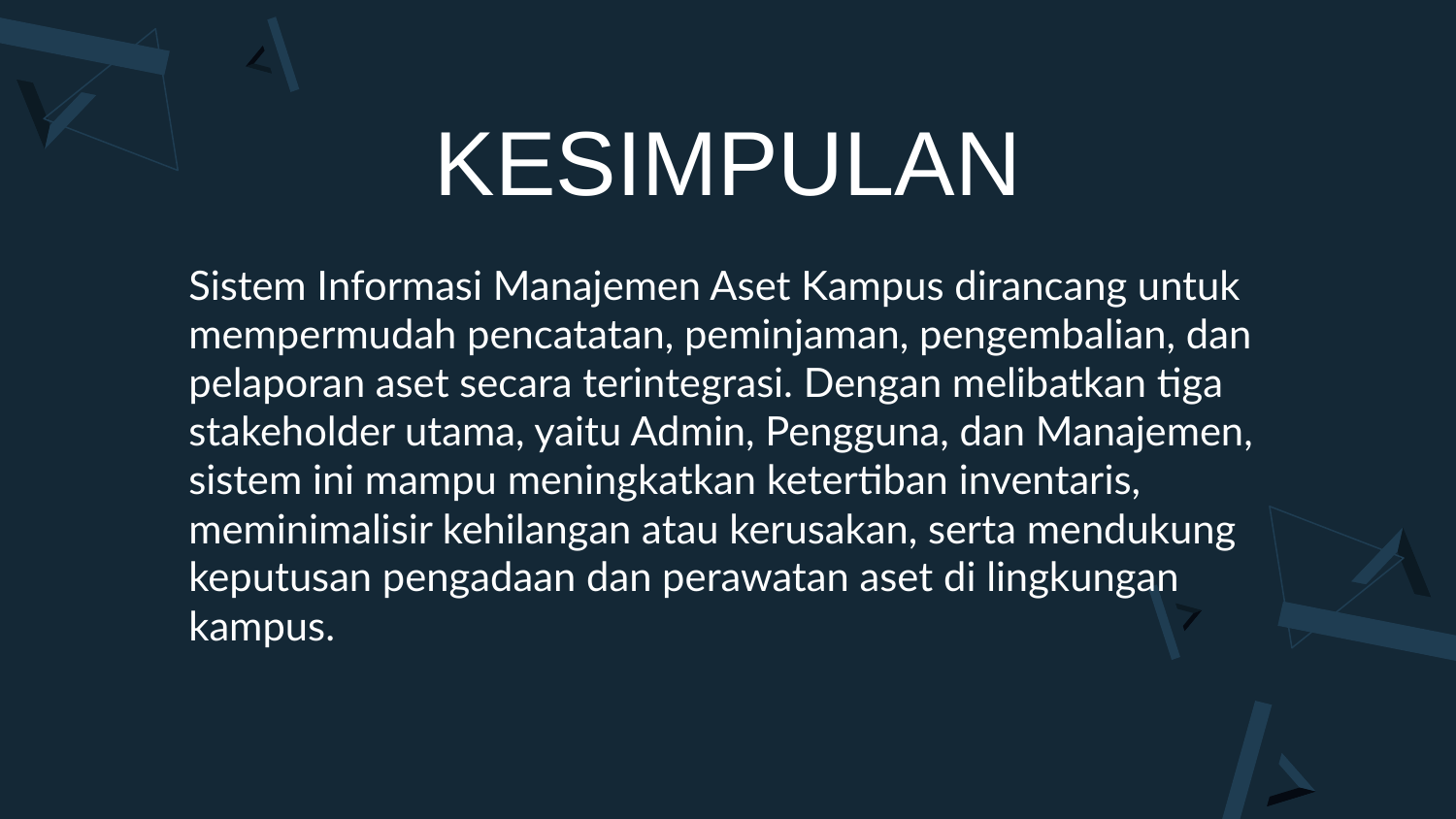

# KESIMPULAN
Sistem Informasi Manajemen Aset Kampus dirancang untuk mempermudah pencatatan, peminjaman, pengembalian, dan pelaporan aset secara terintegrasi. Dengan melibatkan tiga stakeholder utama, yaitu Admin, Pengguna, dan Manajemen, sistem ini mampu meningkatkan ketertiban inventaris, meminimalisir kehilangan atau kerusakan, serta mendukung keputusan pengadaan dan perawatan aset di lingkungan kampus.